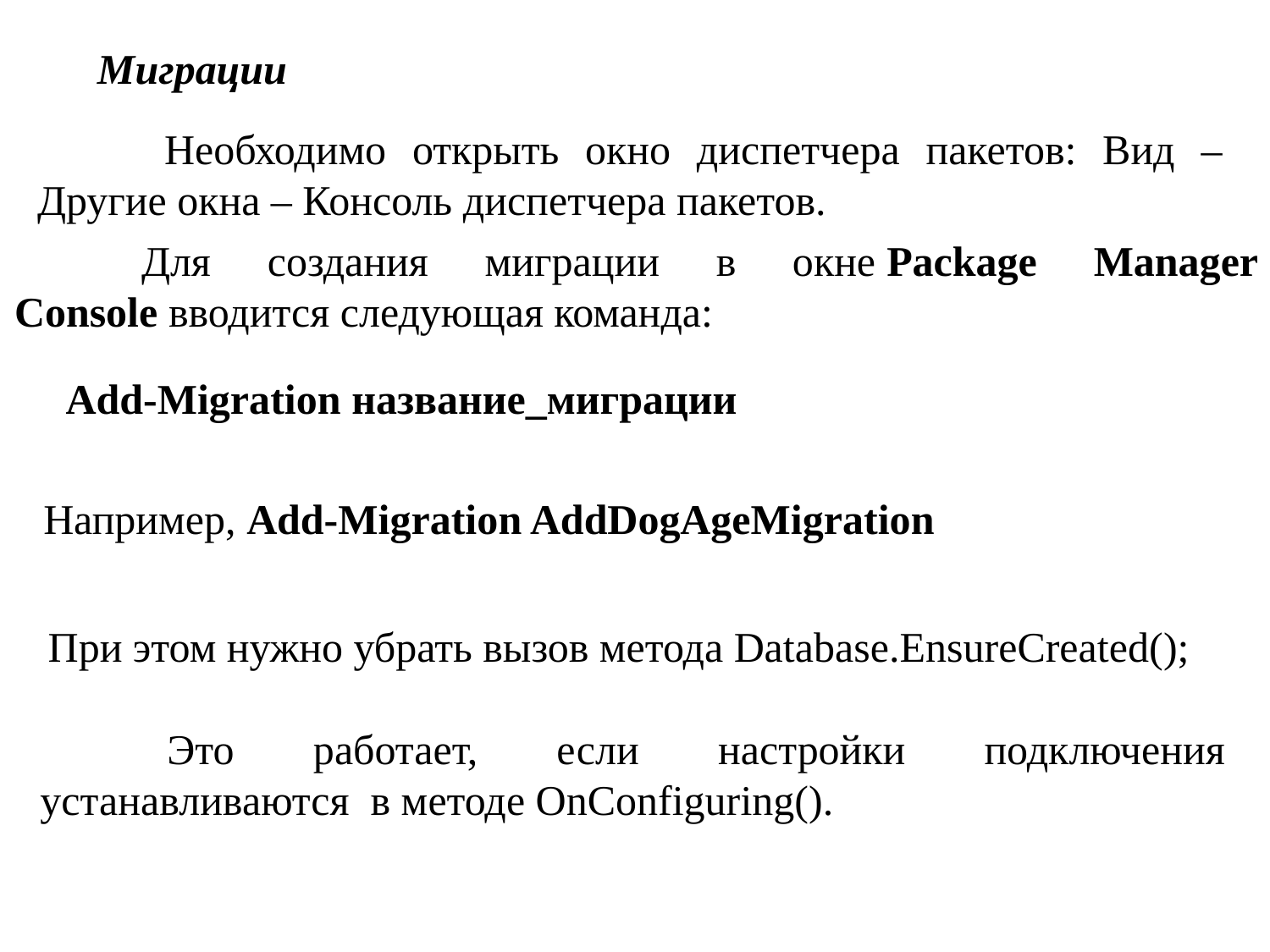

Миграции
	Необходимо открыть окно диспетчера пакетов: Вид – Другие окна – Консоль диспетчера пакетов.
	Для создания миграции в окне Package Manager Console вводится следующая команда:
Add-Migration название_миграции
Например, Add-Migration AddDogAgeMigration
При этом нужно убрать вызов метода Database.EnsureCreated();
	Это работает, если настройки подключения устанавливаются  в методе OnConfiguring().